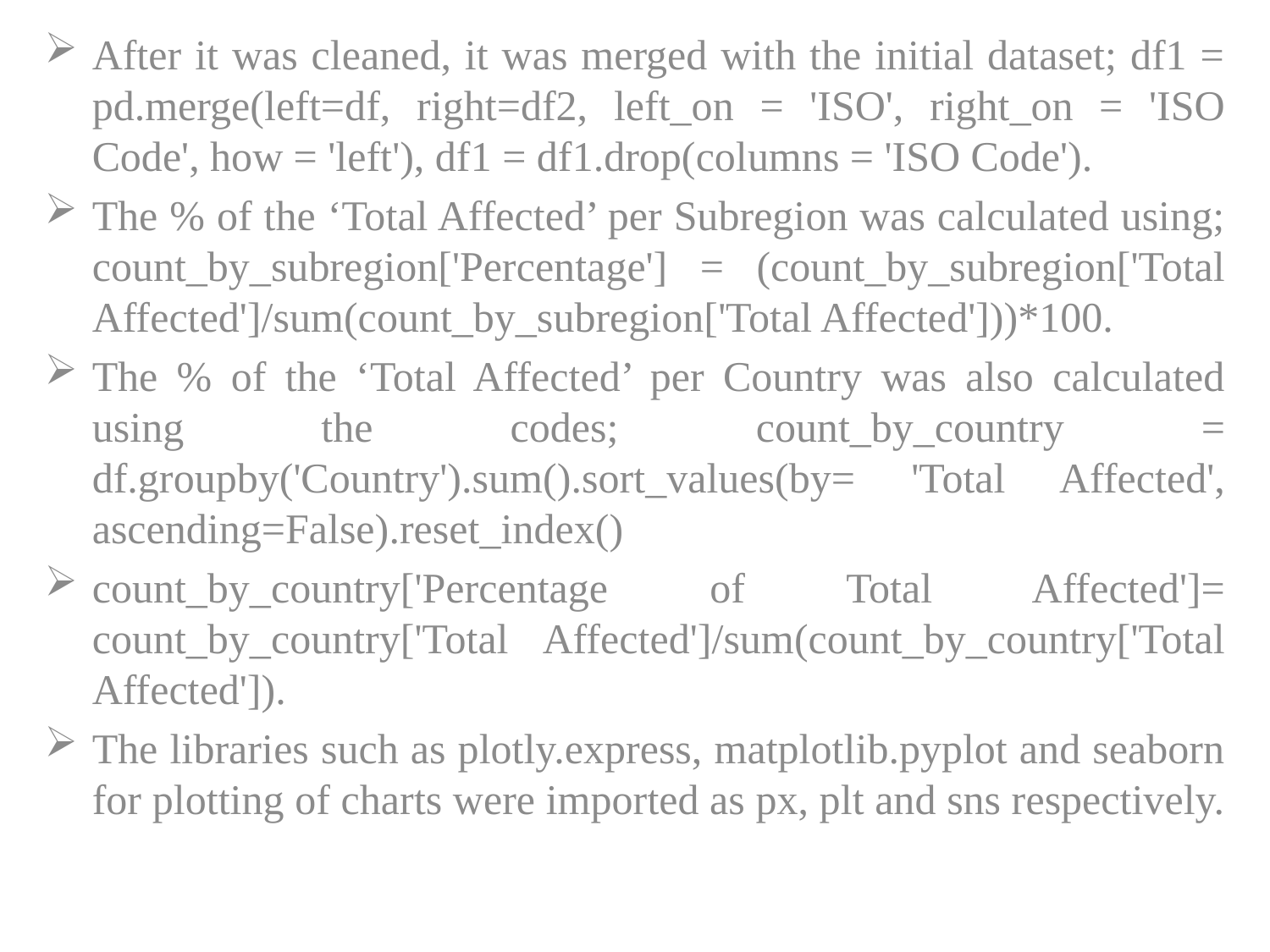

After it was cleaned, it was merged with the initial dataset; df1 = pd.merge(left=df, right=df2, left_on = 'ISO', right_on = 'ISO Code', how = 'left'), df1 = df1.drop(columns = 'ISO Code').
The % of the ‘Total Affected’ per Subregion was calculated using; count_by_subregion['Percentage'] = (count_by_subregion['Total Affected']/sum(count_by_subregion['Total Affected']))*100.
The % of the ‘Total Affected’ per Country was also calculated using the codes; count_by_country = df.groupby('Country').sum().sort_values(by= 'Total Affected', ascending=False).reset_index()
count_by_country['Percentage of Total Affected']= count_by_country['Total Affected']/sum(count_by_country['Total Affected']).
The libraries such as plotly.express, matplotlib.pyplot and seaborn for plotting of charts were imported as px, plt and sns respectively.